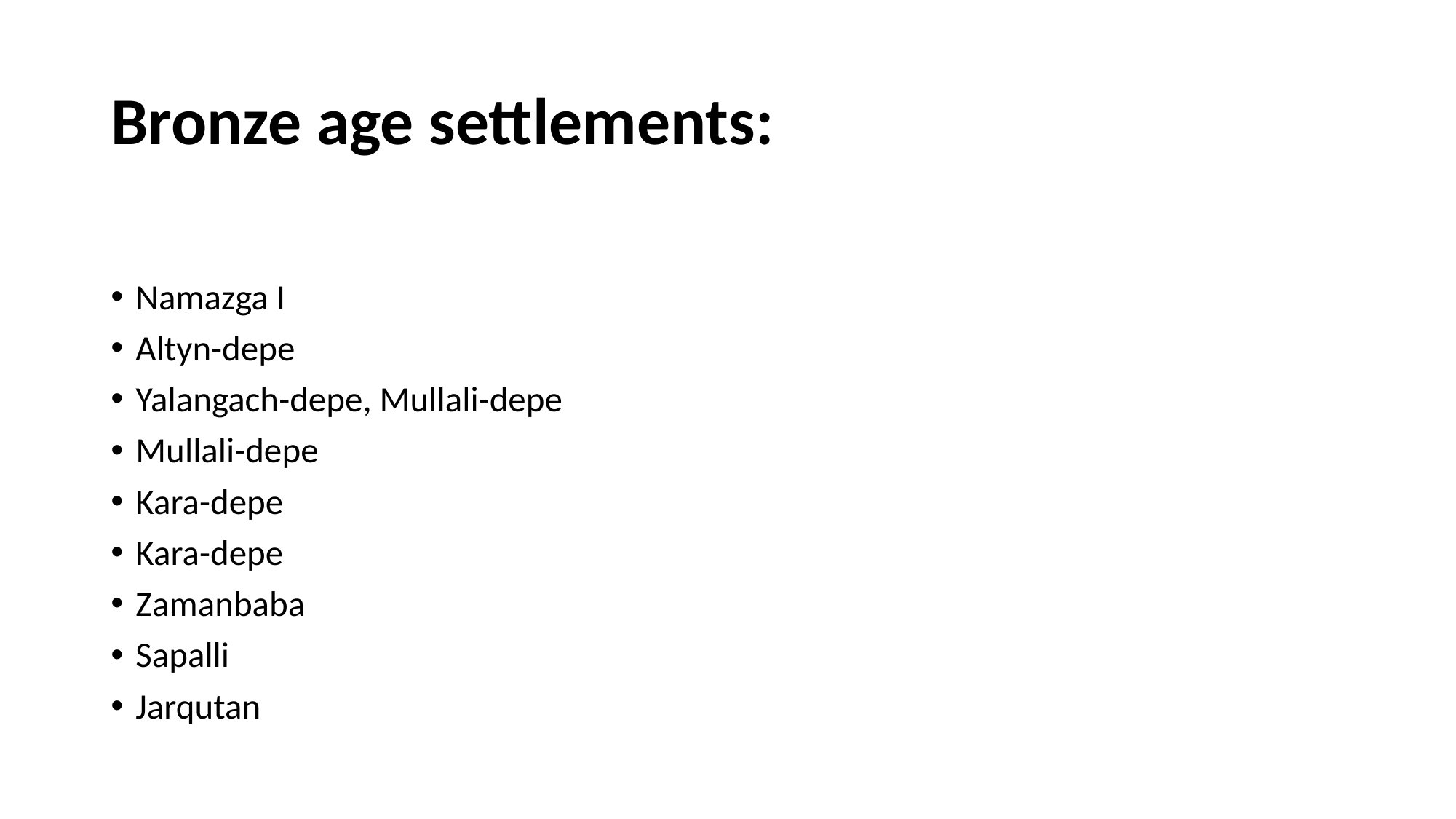

# Bronze age settlements:

Namazga I
Altyn-depe
Yalangach-depe, Mullali-depe
Mullali-depe
Kara-depe
Kara-depe
Zamanbaba
Sapalli
Jarqutan